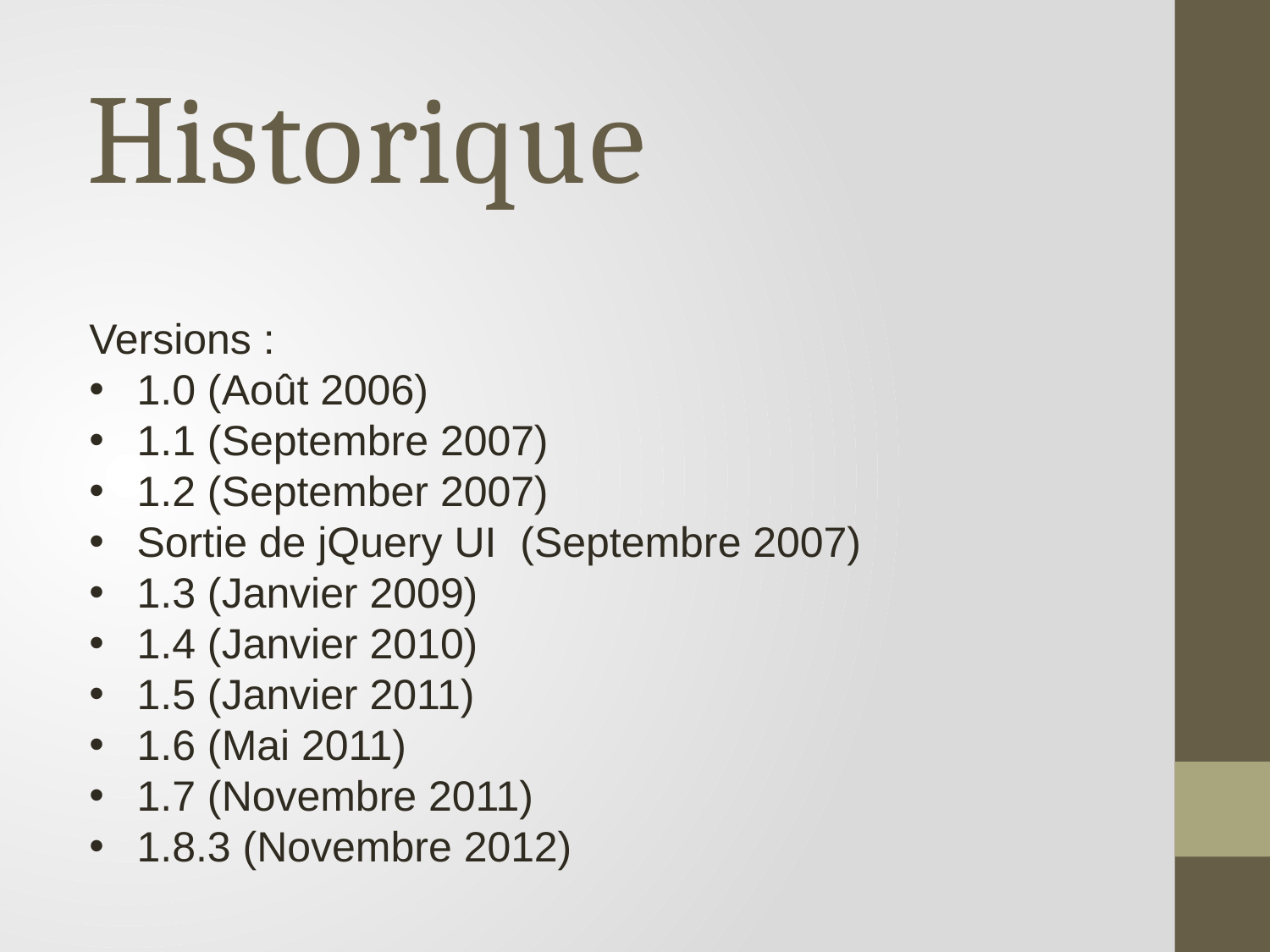

# Historique
Versions :
1.0 (Août 2006)
1.1 (Septembre 2007)
1.2 (September 2007)
Sortie de jQuery UI  (Septembre 2007)
1.3 (Janvier 2009)
1.4 (Janvier 2010)
1.5 (Janvier 2011)
1.6 (Mai 2011)
1.7 (Novembre 2011)
1.8.3 (Novembre 2012)